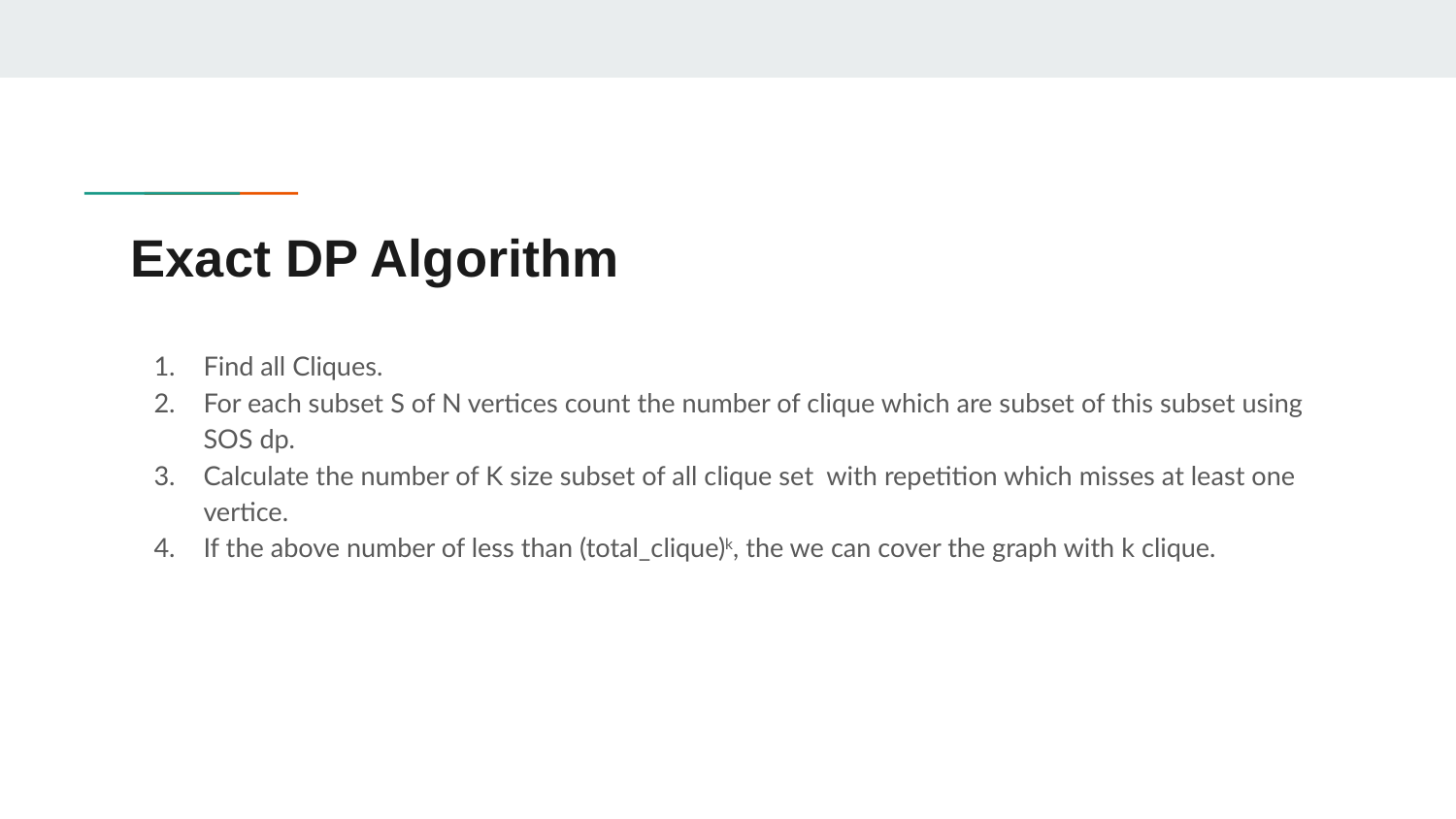

# Exact DP Algorithm
Find all Cliques.
For each subset S of N vertices count the number of clique which are subset of this subset using SOS dp.
Calculate the number of K size subset of all clique set  with repetition which misses at least one vertice.
If the above number of less than (total_clique)k, the we can cover the graph with k clique.